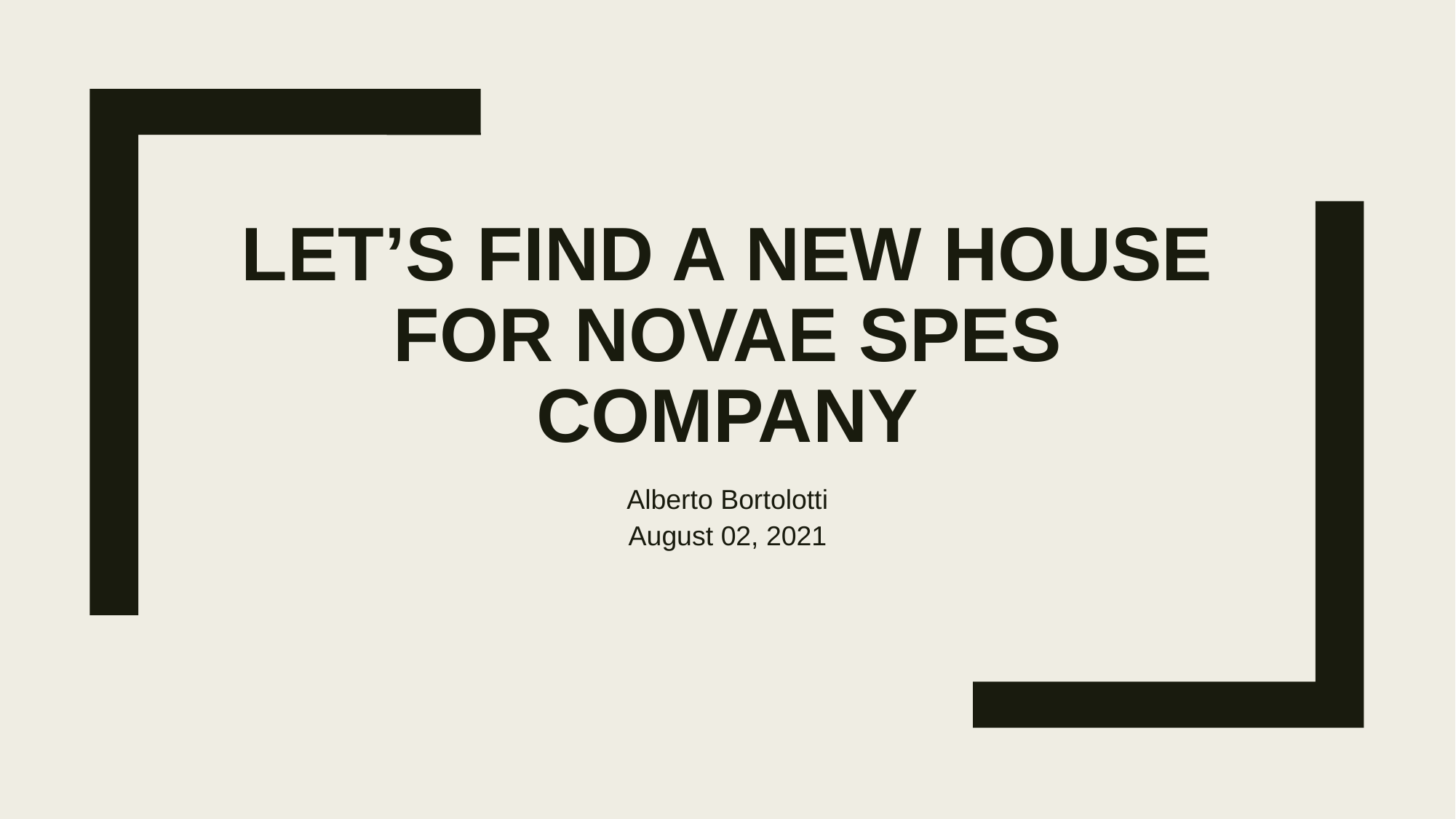

# Let’s find a new house for Novae Spes Company
Alberto Bortolotti
August 02, 2021